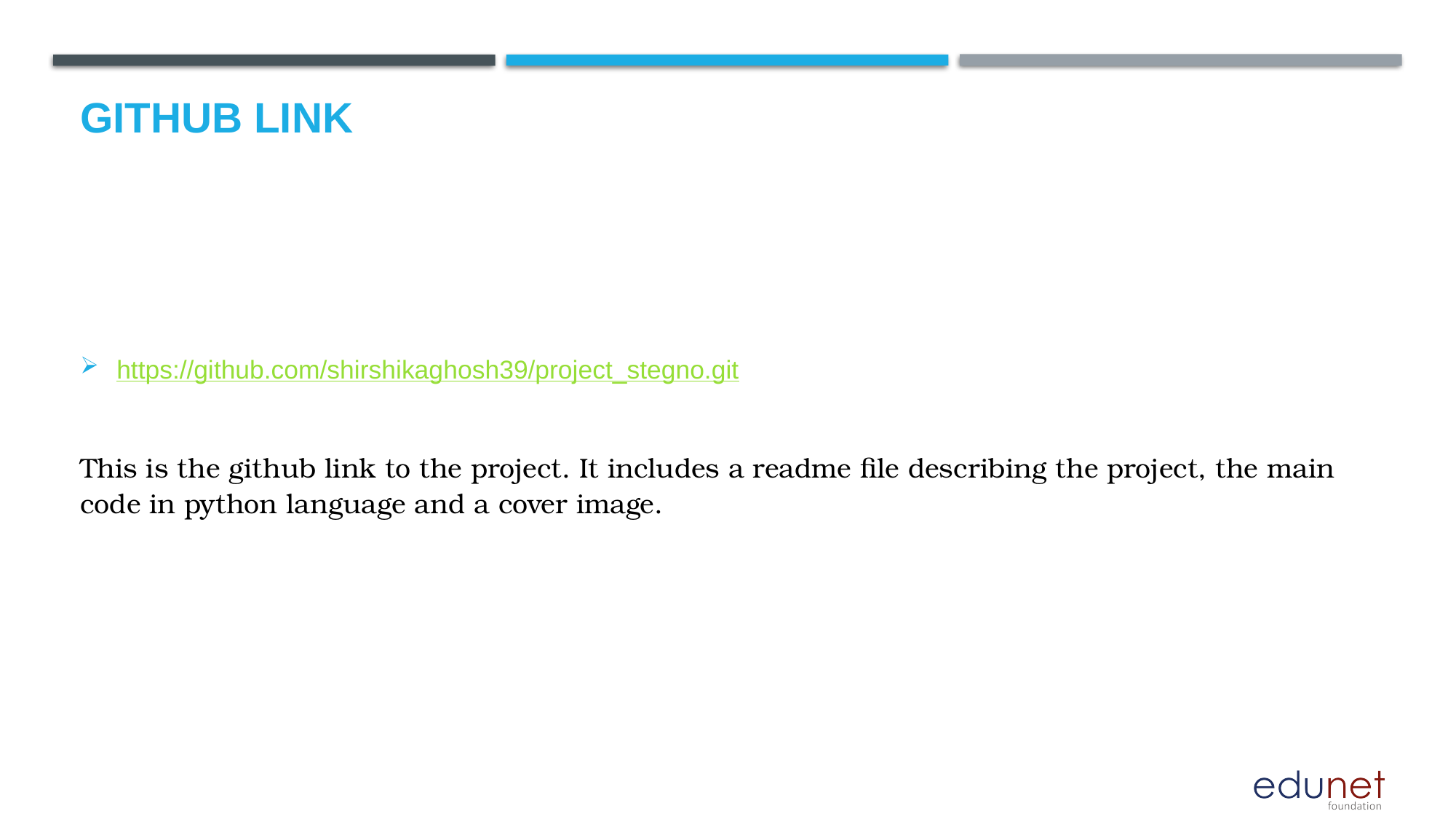

# GitHub Link
https://github.com/shirshikaghosh39/project_stegno.git

This is the github link to the project. It includes a readme file describing the project, the main code in python language and a cover image.